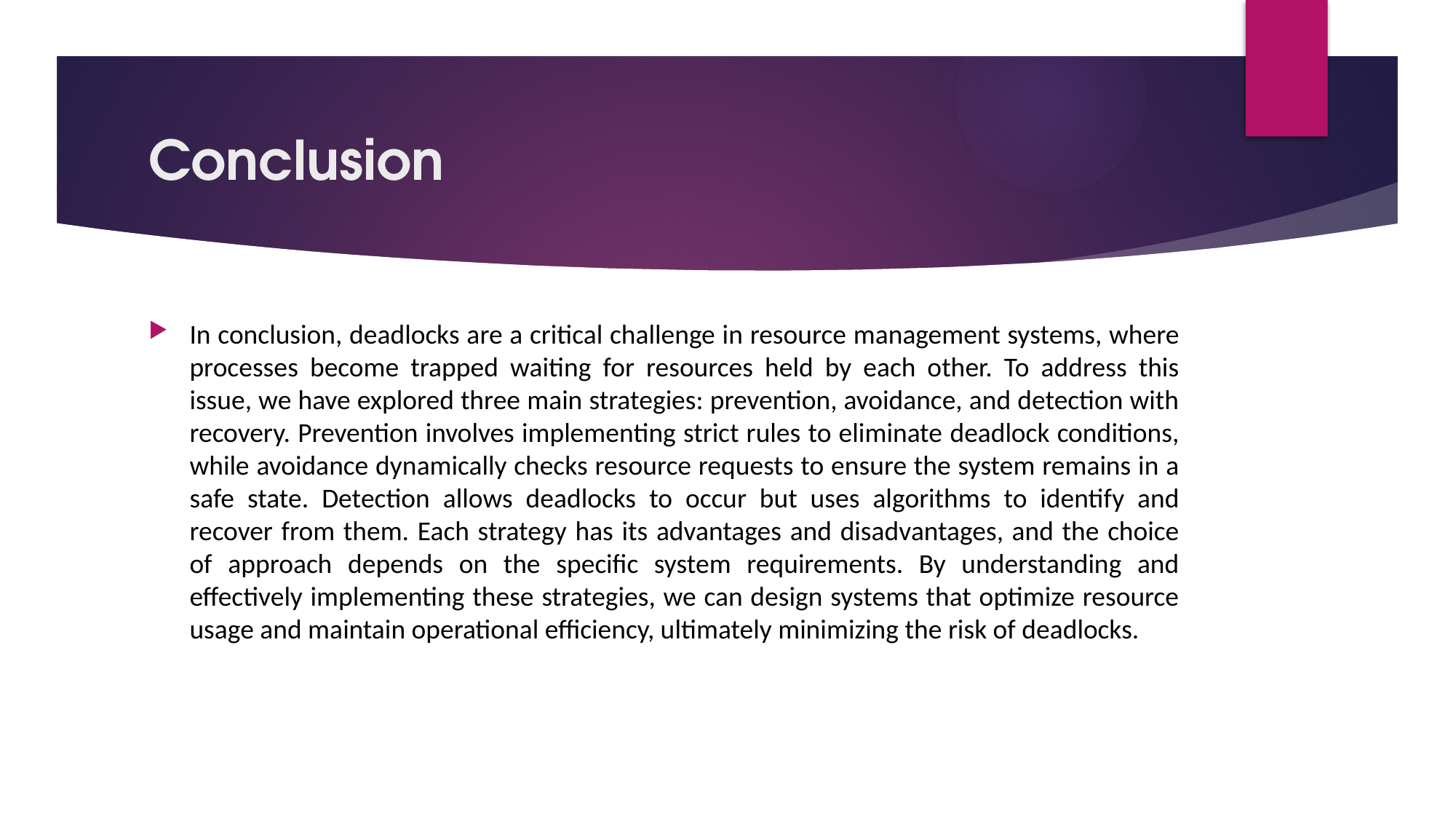

# Conclusion
In conclusion, deadlocks are a critical challenge in resource management systems, where processes become trapped waiting for resources held by each other. To address this issue, we have explored three main strategies: prevention, avoidance, and detection with recovery. Prevention involves implementing strict rules to eliminate deadlock conditions, while avoidance dynamically checks resource requests to ensure the system remains in a safe state. Detection allows deadlocks to occur but uses algorithms to identify and recover from them. Each strategy has its advantages and disadvantages, and the choice of approach depends on the specific system requirements. By understanding and effectively implementing these strategies, we can design systems that optimize resource usage and maintain operational efficiency, ultimately minimizing the risk of deadlocks.